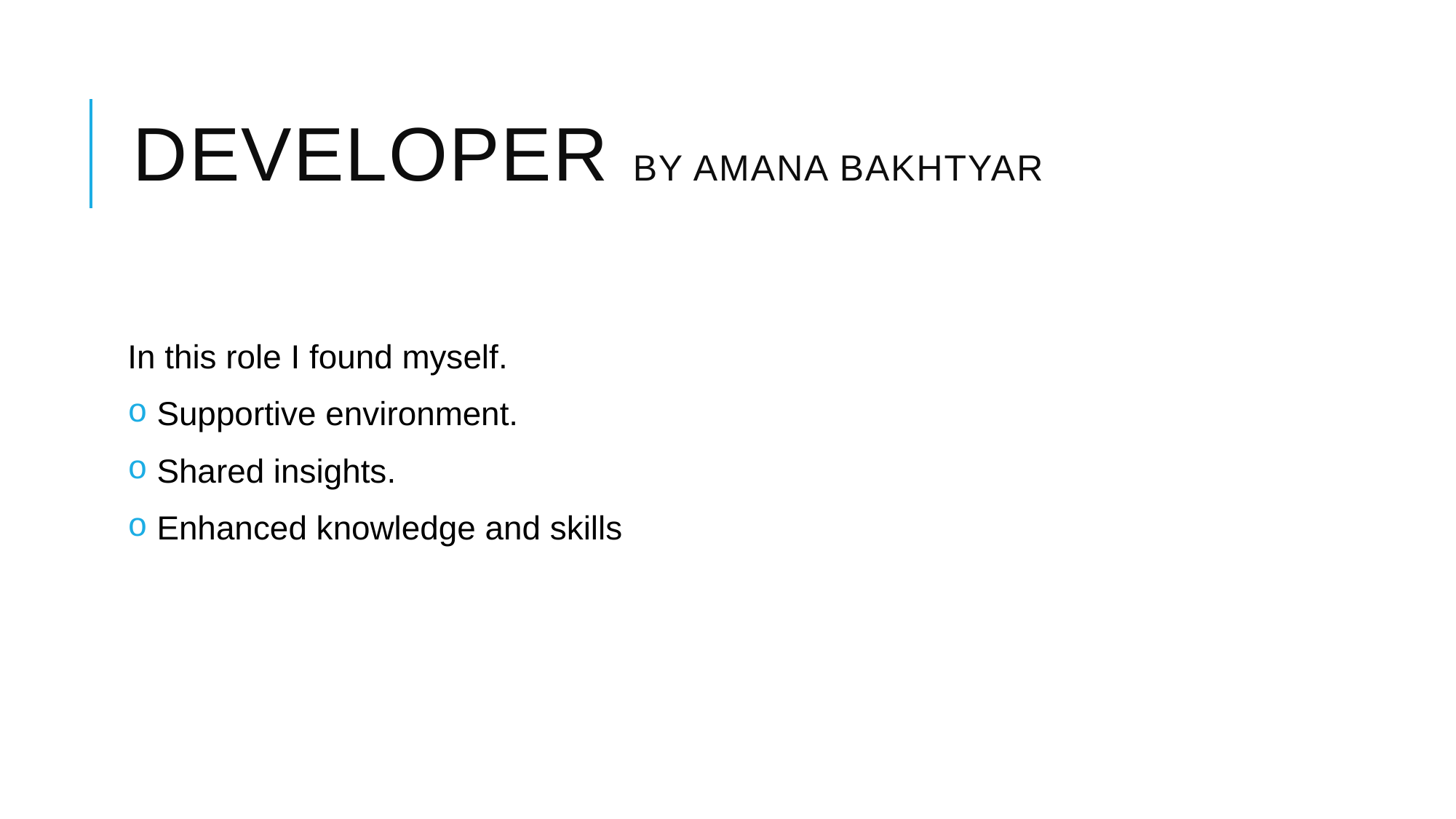

# Developer by amana bakhtyar

In this role I found myself.
 Supportive environment.
 Shared insights.
 Enhanced knowledge and skills